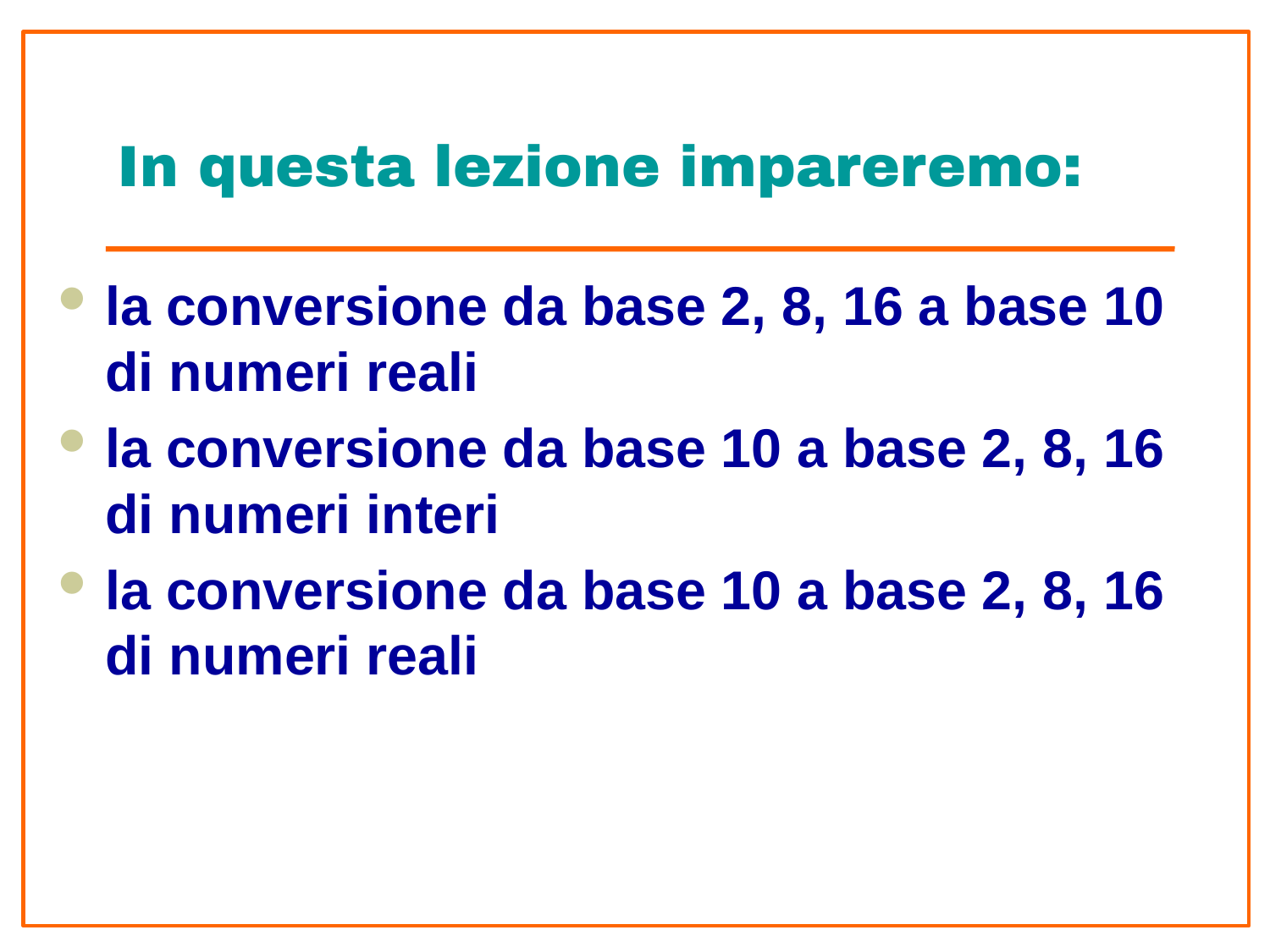

# In questa lezione impareremo:
la conversione da base 2, 8, 16 a base 10 di numeri reali
la conversione da base 10 a base 2, 8, 16 di numeri interi
la conversione da base 10 a base 2, 8, 16 di numeri reali